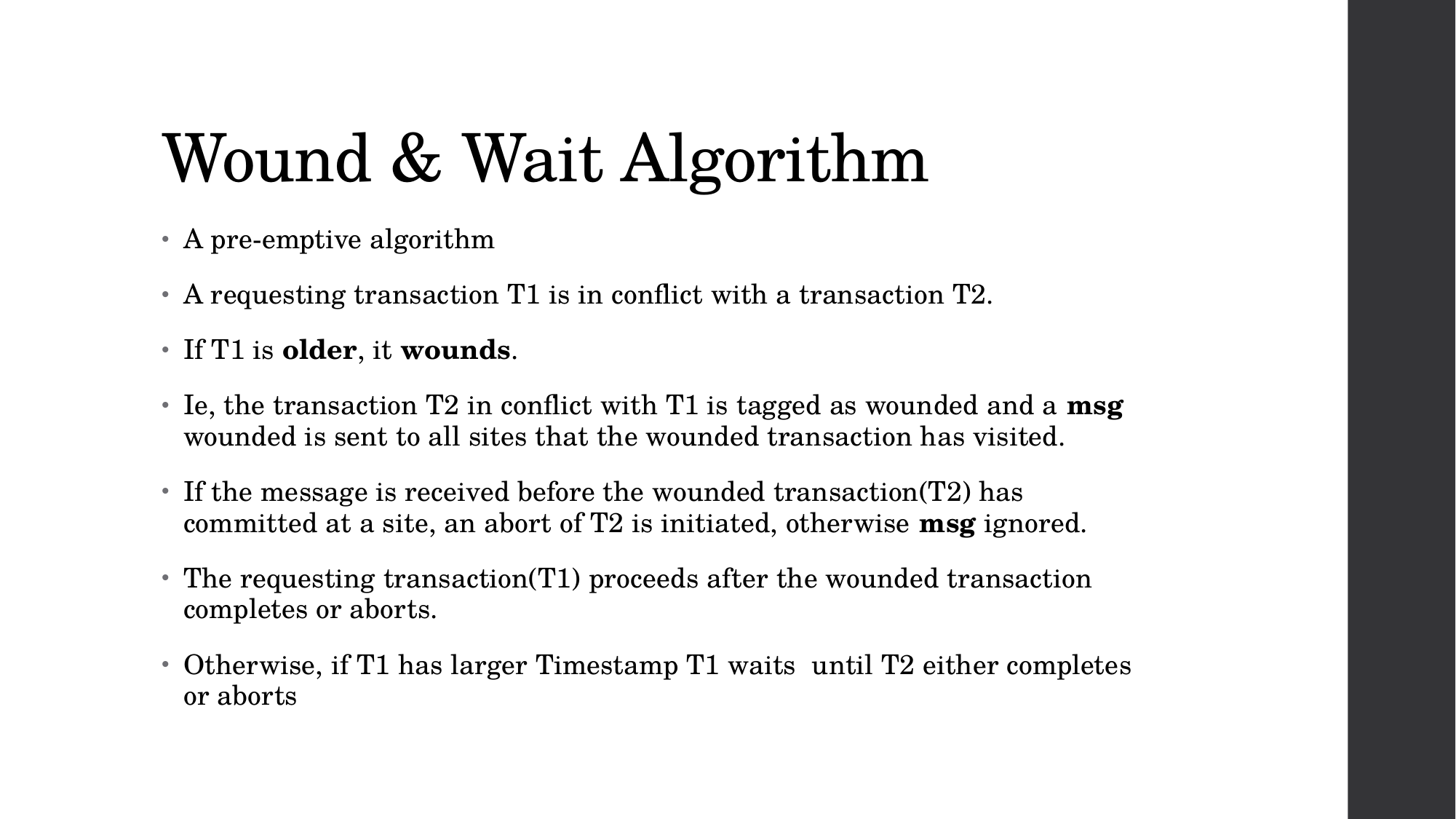

# Wound & Wait Algorithm
A pre-emptive algorithm
A requesting transaction T1 is in conflict with a transaction T2.
If T1 is older, it wounds.
Ie, the transaction T2 in conflict with T1 is tagged as wounded and a msg wounded is sent to all sites that the wounded transaction has visited.
If the message is received before the wounded transaction(T2) has committed at a site, an abort of T2 is initiated, otherwise msg ignored.
The requesting transaction(T1) proceeds after the wounded transaction completes or aborts.
Otherwise, if T1 has larger Timestamp T1 waits  until T2 either completes or aborts